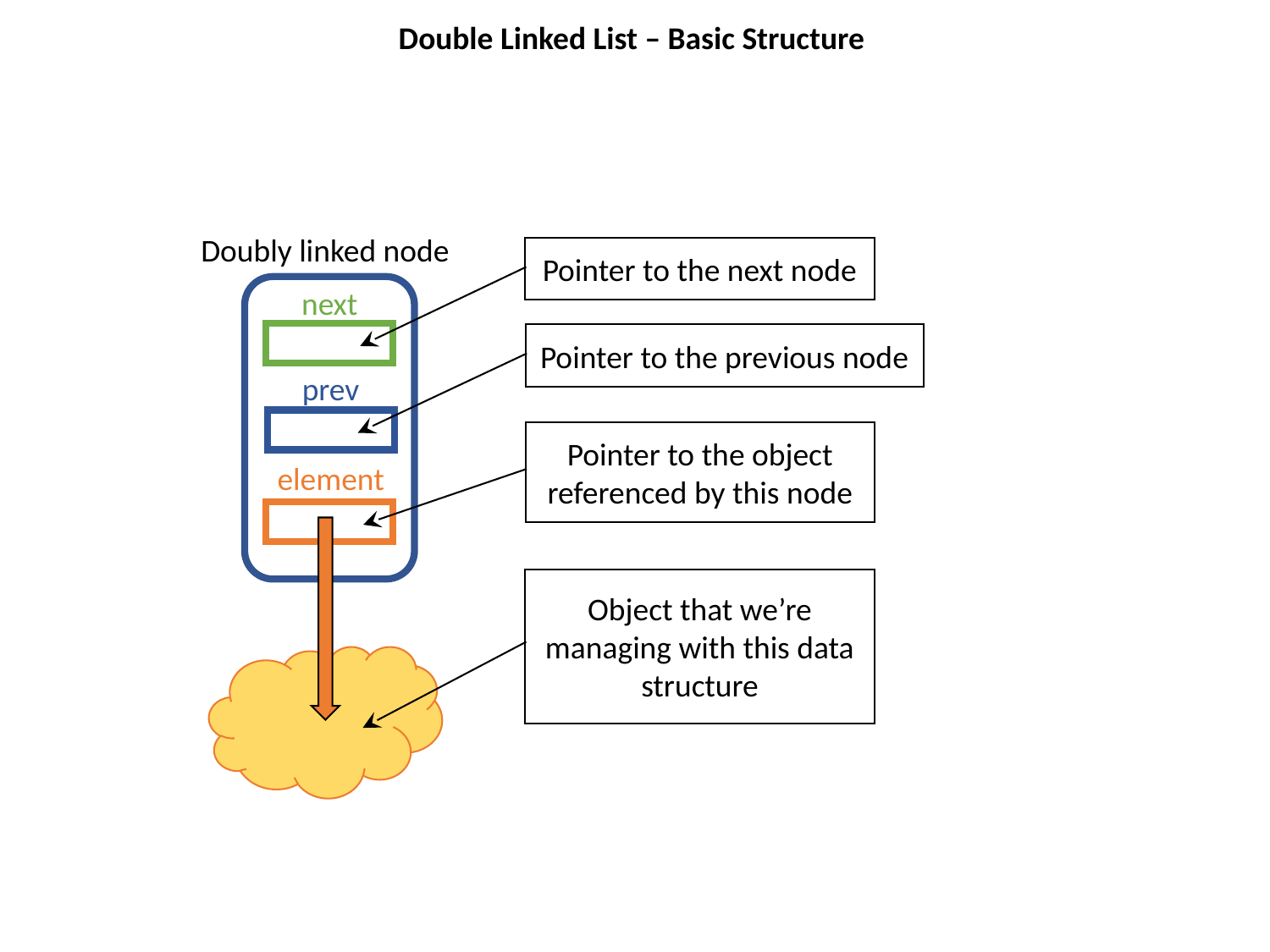

Double Linked List – Basic Structure
Doubly linked node
Pointer to the next node

next

Pointer to the previous node
prev

Pointer to the object referenced by this node
element

Object that we’re managing with this data structure